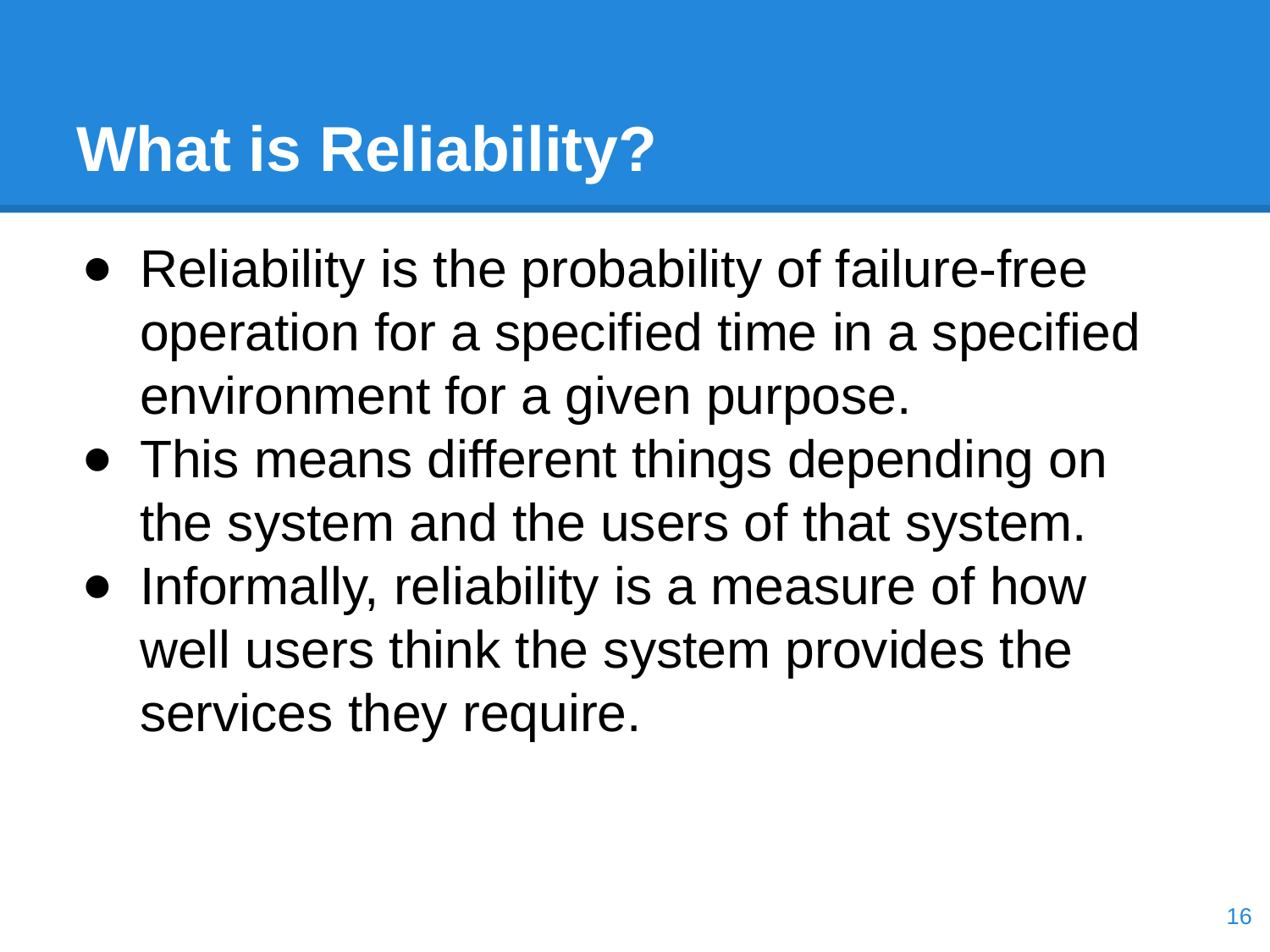

# What is Reliability?
Reliability is the probability of failure-free operation for a specified time in a specified environment for a given purpose.
This means different things depending on the system and the users of that system.
Informally, reliability is a measure of how well users think the system provides the services they require.
16